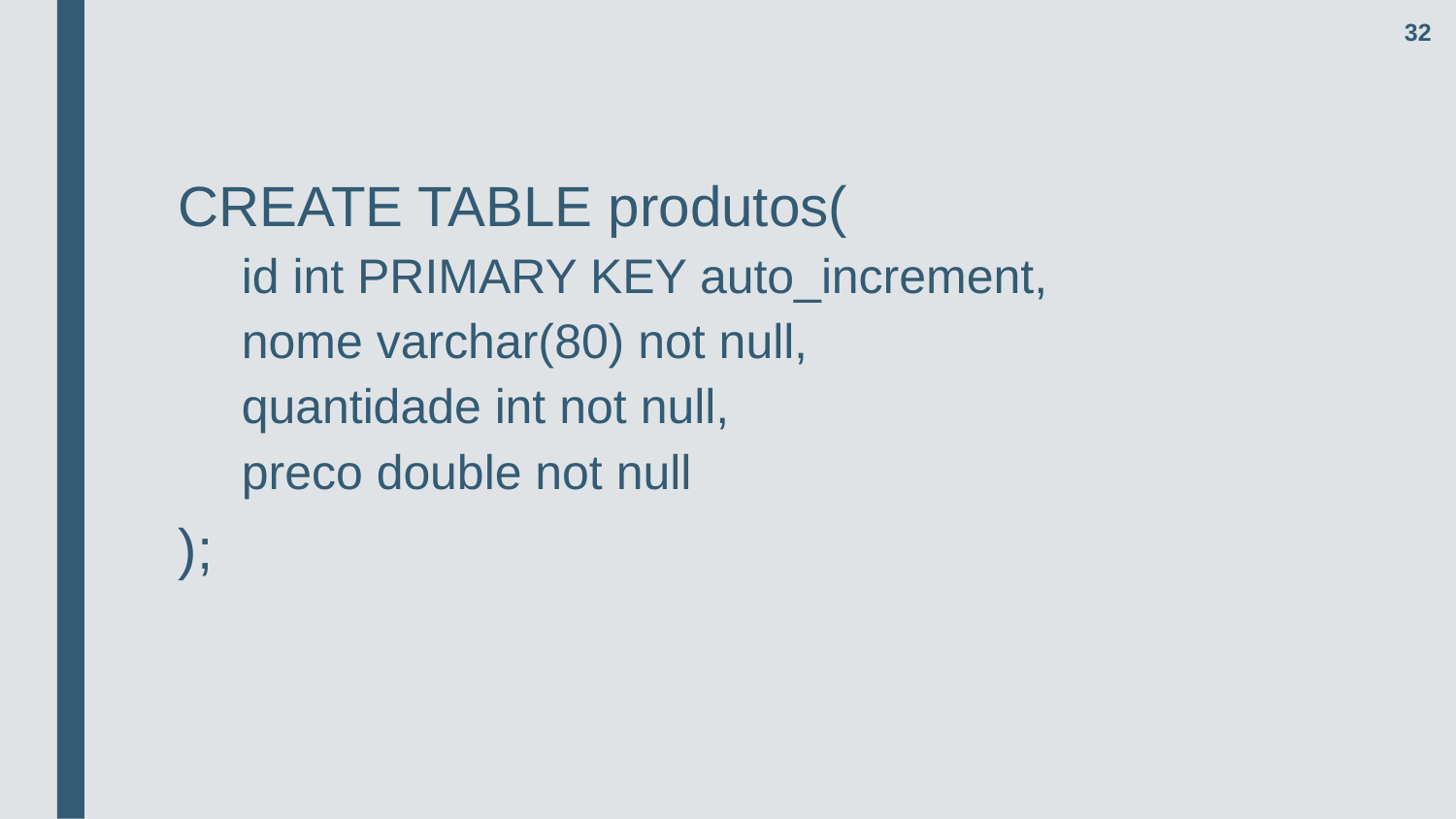

32

CREATE TABLE produtos(
id int PRIMARY KEY auto_increment,
nome varchar(80) not null,
quantidade int not null,
preco double not null
);